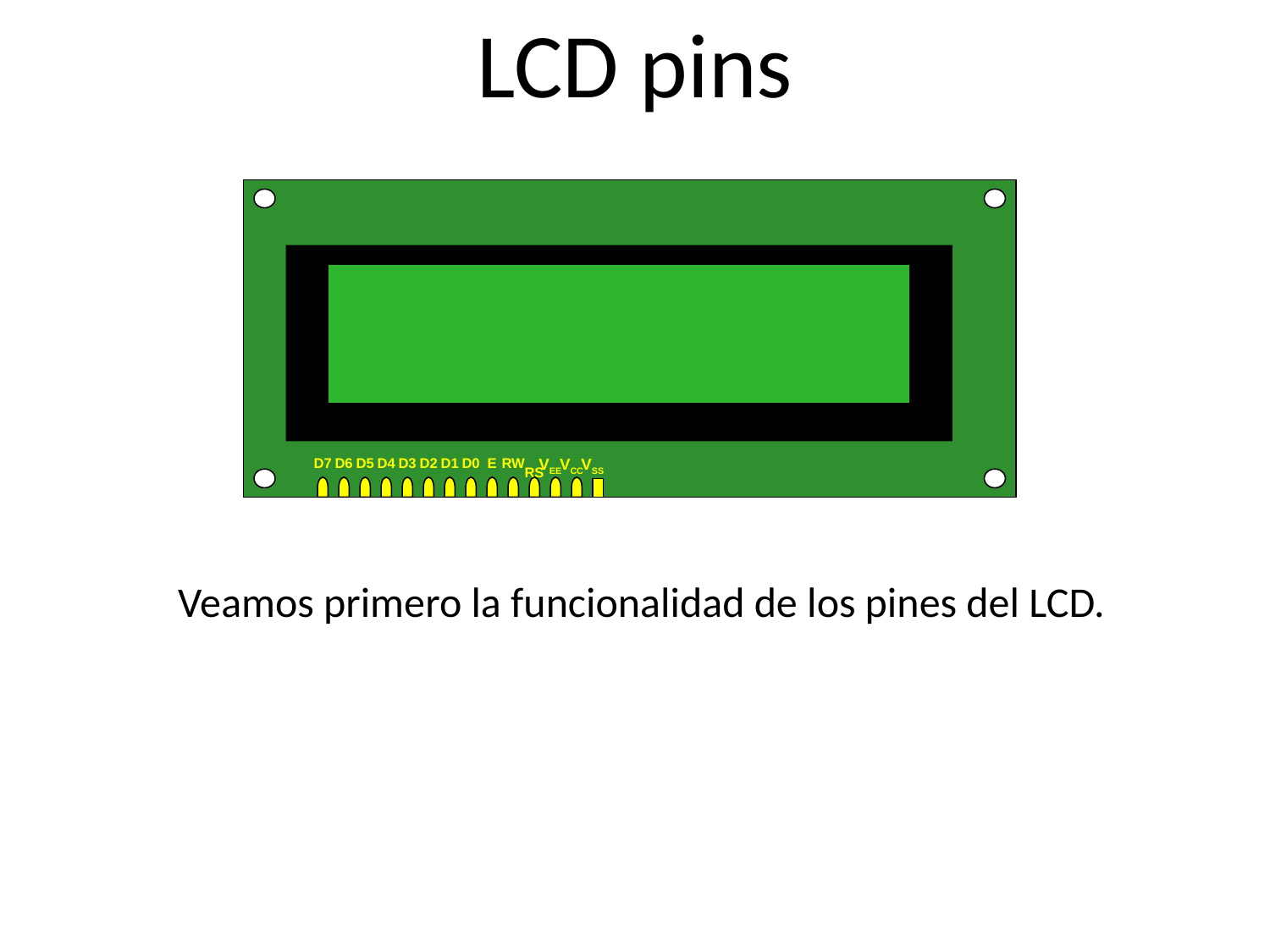

# LCD pins

D7
D6
D5
D4
D3
D2
D1
D0
E
RW
VEE
VCC
VSS
RS

Veamos primero la funcionalidad de los pines del LCD.